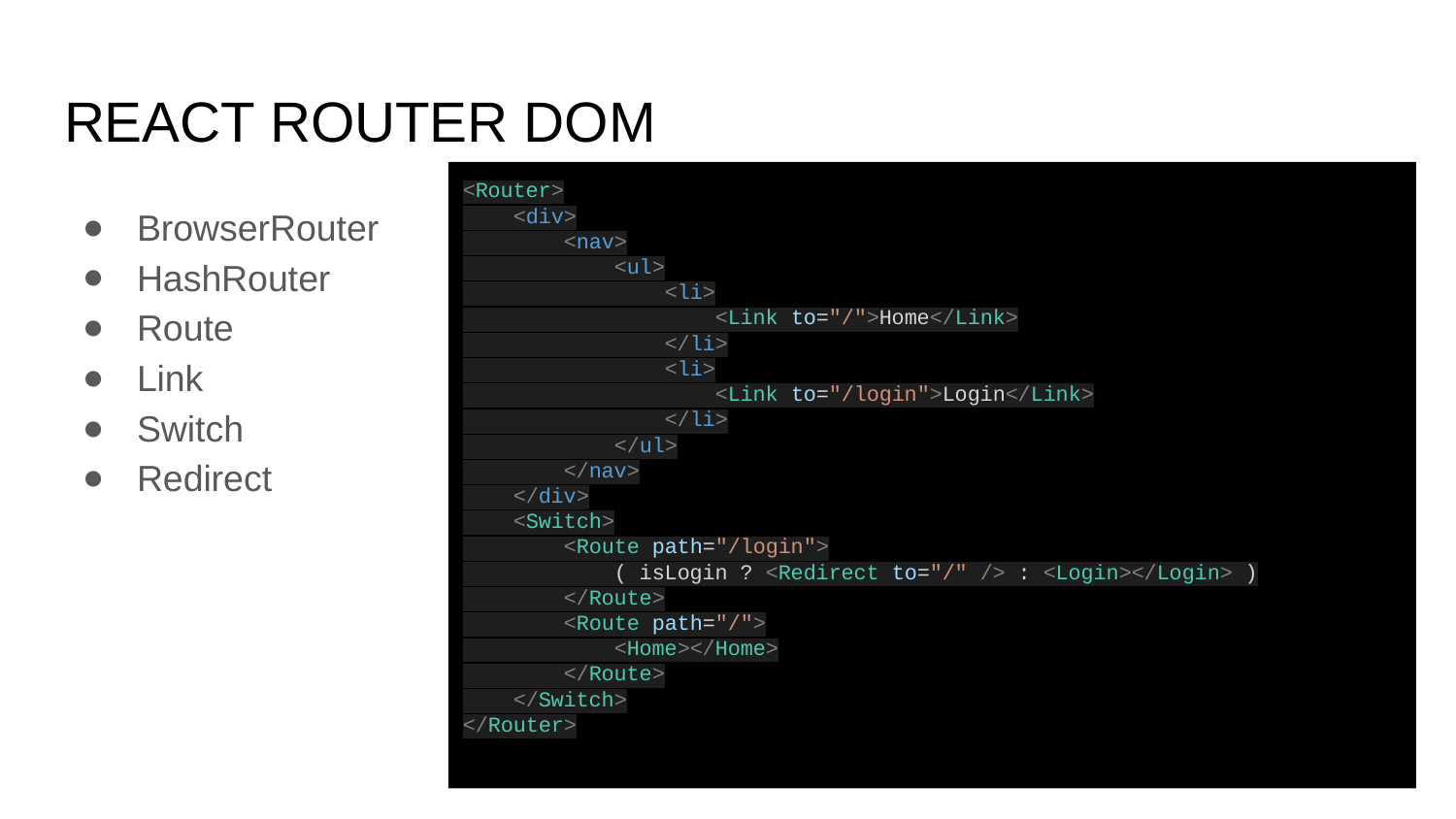

# REACT ROUTER DOM
<Router>
    <div>
        <nav>
            <ul>
                <li>
                    <Link to="/">Home</Link>
                </li>
                <li>
                    <Link to="/login">Login</Link>
                </li>
            </ul>
        </nav>
    </div>
    <Switch>
        <Route path="/login">
            ( isLogin ? <Redirect to="/" /> : <Login></Login> )
        </Route>
        <Route path="/">
            <Home></Home>
        </Route>
    </Switch>
</Router>

BrowserRouter
HashRouter
Route
Link
Switch
Redirect